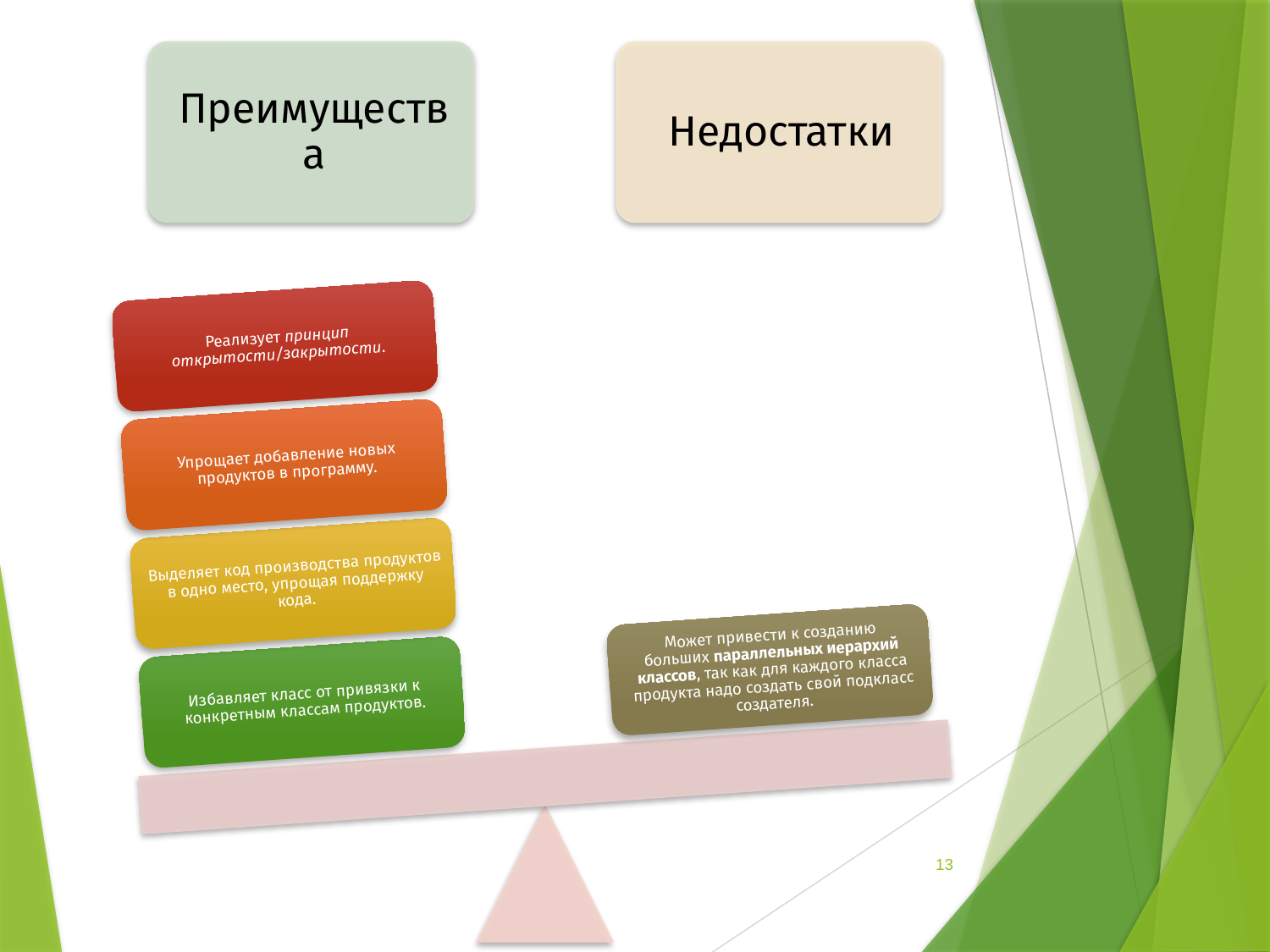

Преимущества
Недостатки
Избавляет класс от привязки к конкретным классам продуктов.
Выделяет код производства продуктов в одно место, упрощая поддержку кода.
Упрощает добавление новых продуктов в программу.
Реализует принцип открытости/закрытости.
Может привести к созданию больших параллельных иерархий классов, так как для каждого класса продукта надо создать свой подкласс создателя.
13